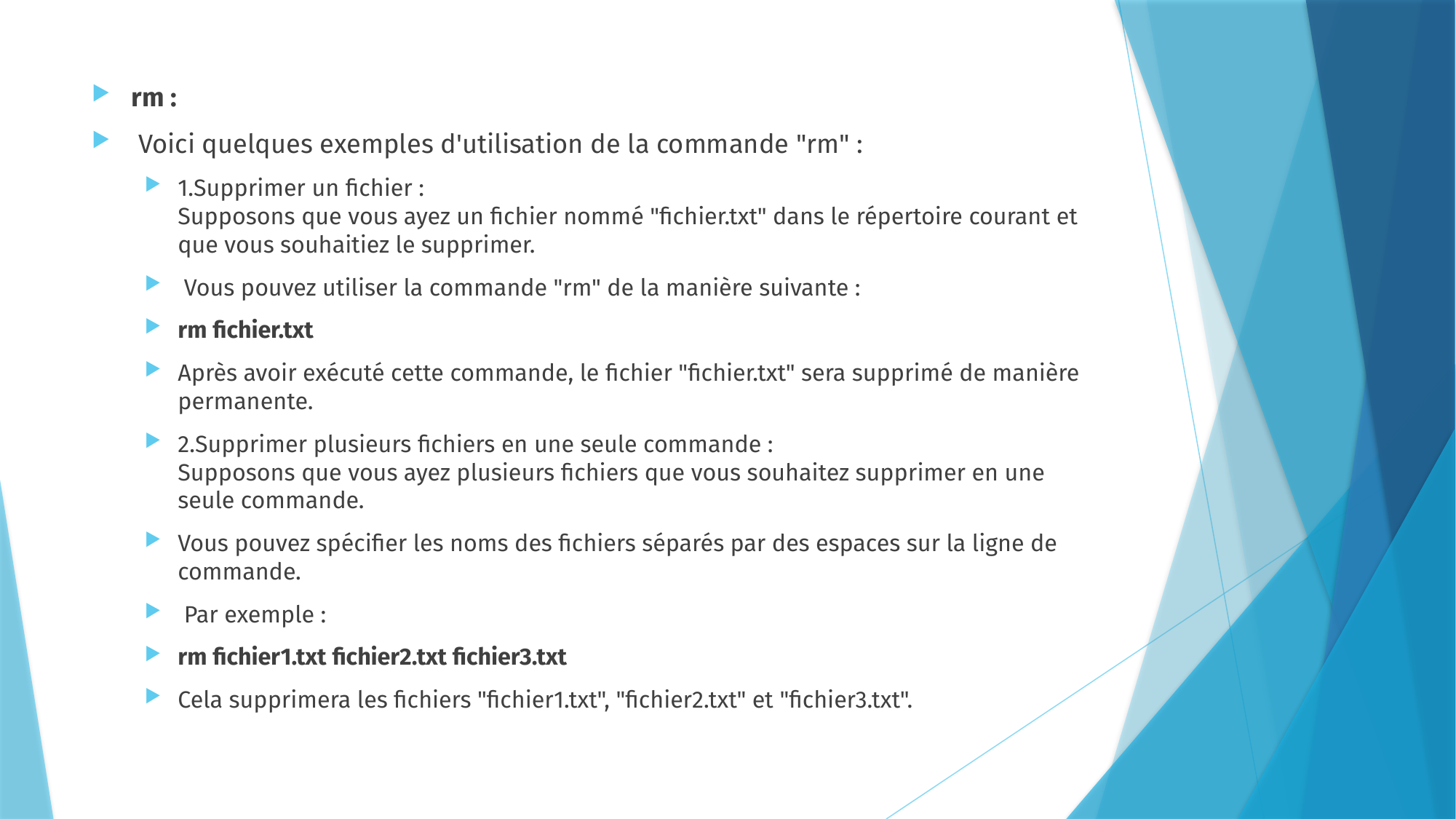

rm :
 Voici quelques exemples d'utilisation de la commande "rm" :
1.Supprimer un fichier :
Supposons que vous ayez un fichier nommé "fichier.txt" dans le répertoire courant et que vous souhaitiez le supprimer.
 Vous pouvez utiliser la commande "rm" de la manière suivante :
rm fichier.txt
Après avoir exécuté cette commande, le fichier "fichier.txt" sera supprimé de manière permanente.
2.Supprimer plusieurs fichiers en une seule commande :
Supposons que vous ayez plusieurs fichiers que vous souhaitez supprimer en une seule commande.
Vous pouvez spécifier les noms des fichiers séparés par des espaces sur la ligne de commande.
 Par exemple :
rm fichier1.txt fichier2.txt fichier3.txt
Cela supprimera les fichiers "fichier1.txt", "fichier2.txt" et "fichier3.txt".